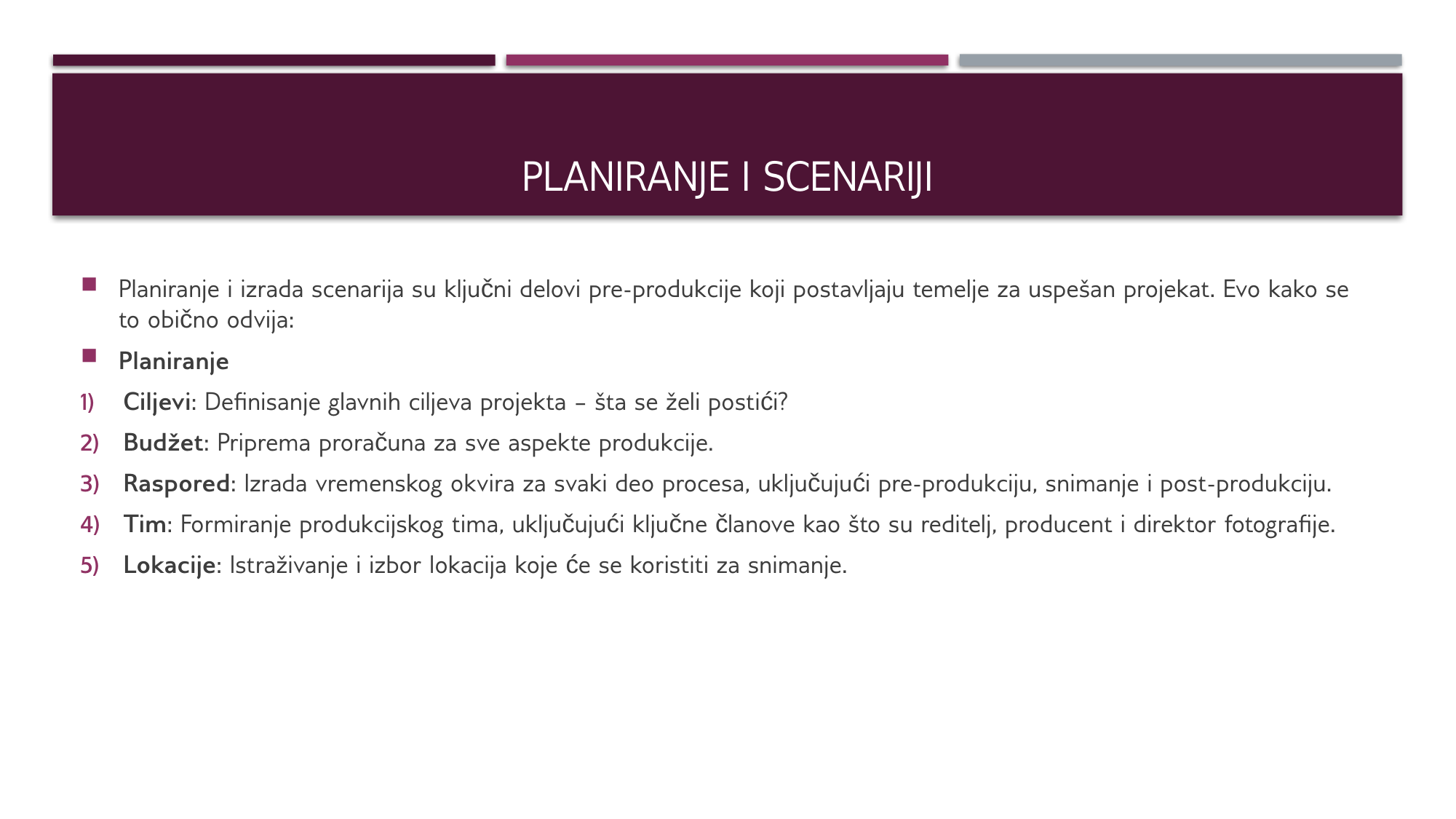

# Planiranje i scenariji
Planiranje i izrada scenarija su ključni delovi pre-produkcije koji postavljaju temelje za uspešan projekat. Evo kako se to obično odvija:
Planiranje
Ciljevi: Definisanje glavnih ciljeva projekta – šta se želi postići?
Budžet: Priprema proračuna za sve aspekte produkcije.
Raspored: Izrada vremenskog okvira za svaki deo procesa, uključujući pre-produkciju, snimanje i post-produkciju.
Tim: Formiranje produkcijskog tima, uključujući ključne članove kao što su reditelj, producent i direktor fotografije.
Lokacije: Istraživanje i izbor lokacija koje će se koristiti za snimanje.